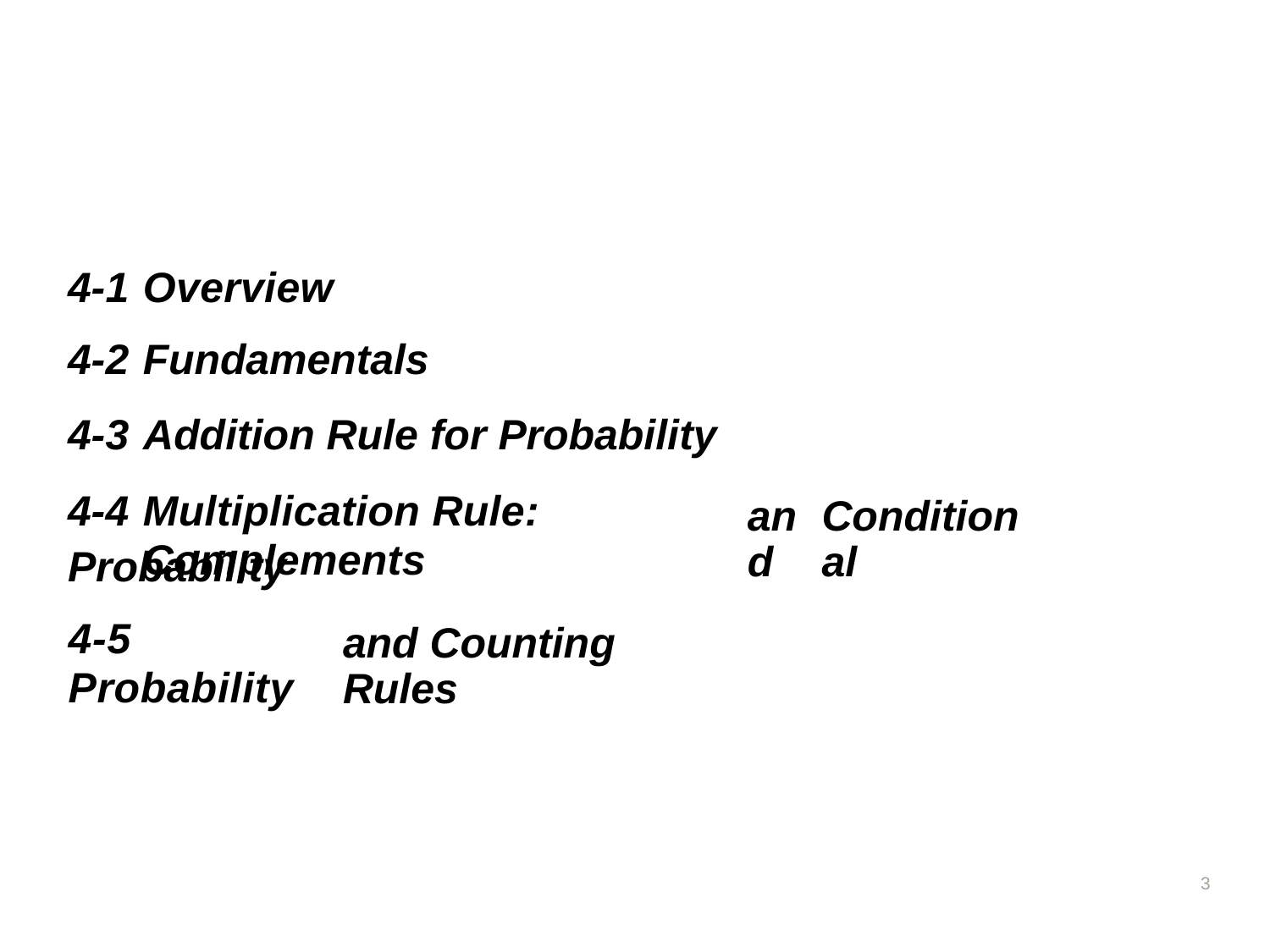

4-1
4-2
4-3
4-4
Overview
Fundamentals
Addition Rule for Probability
Multiplication Rule: Complements
and
Conditional
Probability
4-5 Probability
and Counting Rules
3